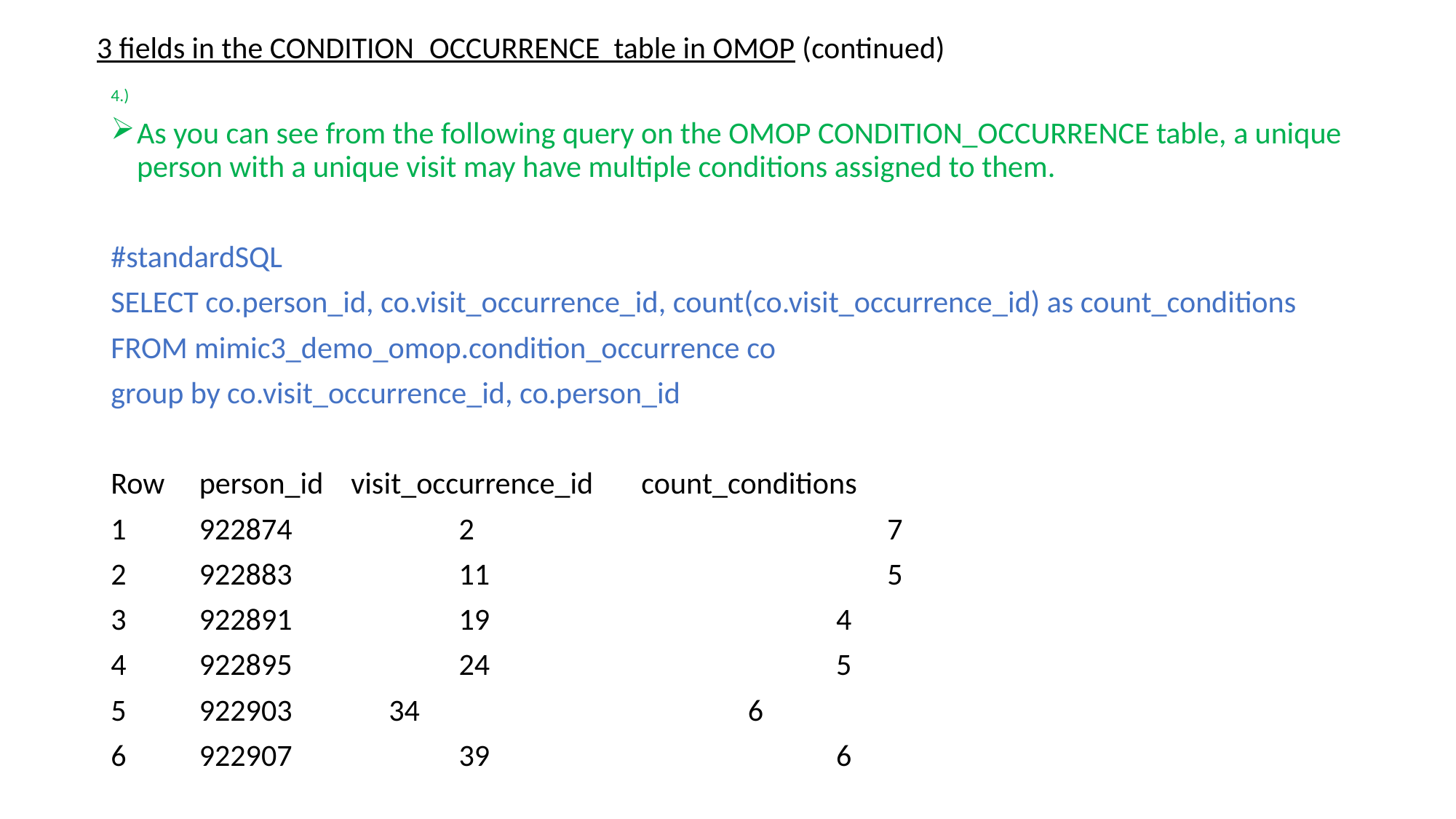

# 3 fields in the CONDITION_OCCURRENCE  table in OMOP (continued)
4.)
As you can see from the following query on the OMOP CONDITION_OCCURRENCE table, a unique person with a unique visit may have multiple conditions assigned to them.

#standardSQL
SELECT co.person_id, co.visit_occurrence_id, count(co.visit_occurrence_id) as count_conditions
FROM mimic3_demo_omop.condition_occurrence co
group by co.visit_occurrence_id, co.person_id

Row	person_id    visit_occurrence_id		count_conditions
1	922874	            2	                                  	          7
2	922883	            11	                          	          5
3	922891	            19	                                         4
4	922895	            24	                                         5
5	922903              34	                                         6
6	922907	            39	                                         6